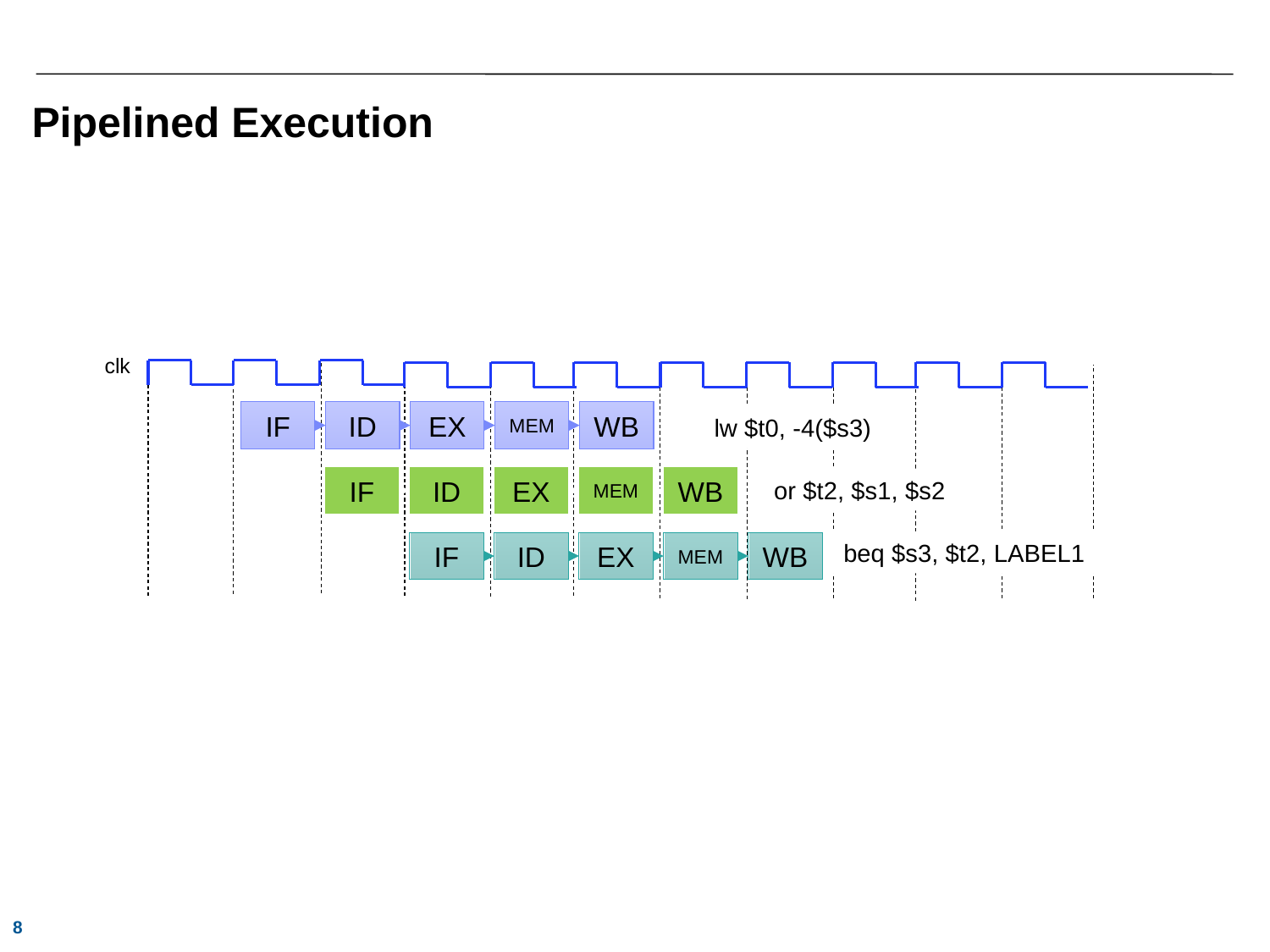

# Pipelined Execution
clk
IF
ID
EX
MEM
WB
lw $t0, -4($s3)
IF
ID
EX
MEM
WB
or $t2, $s1, $s2
beq $s3, $t2, LABEL1
IF
ID
EX
MEM
WB
8